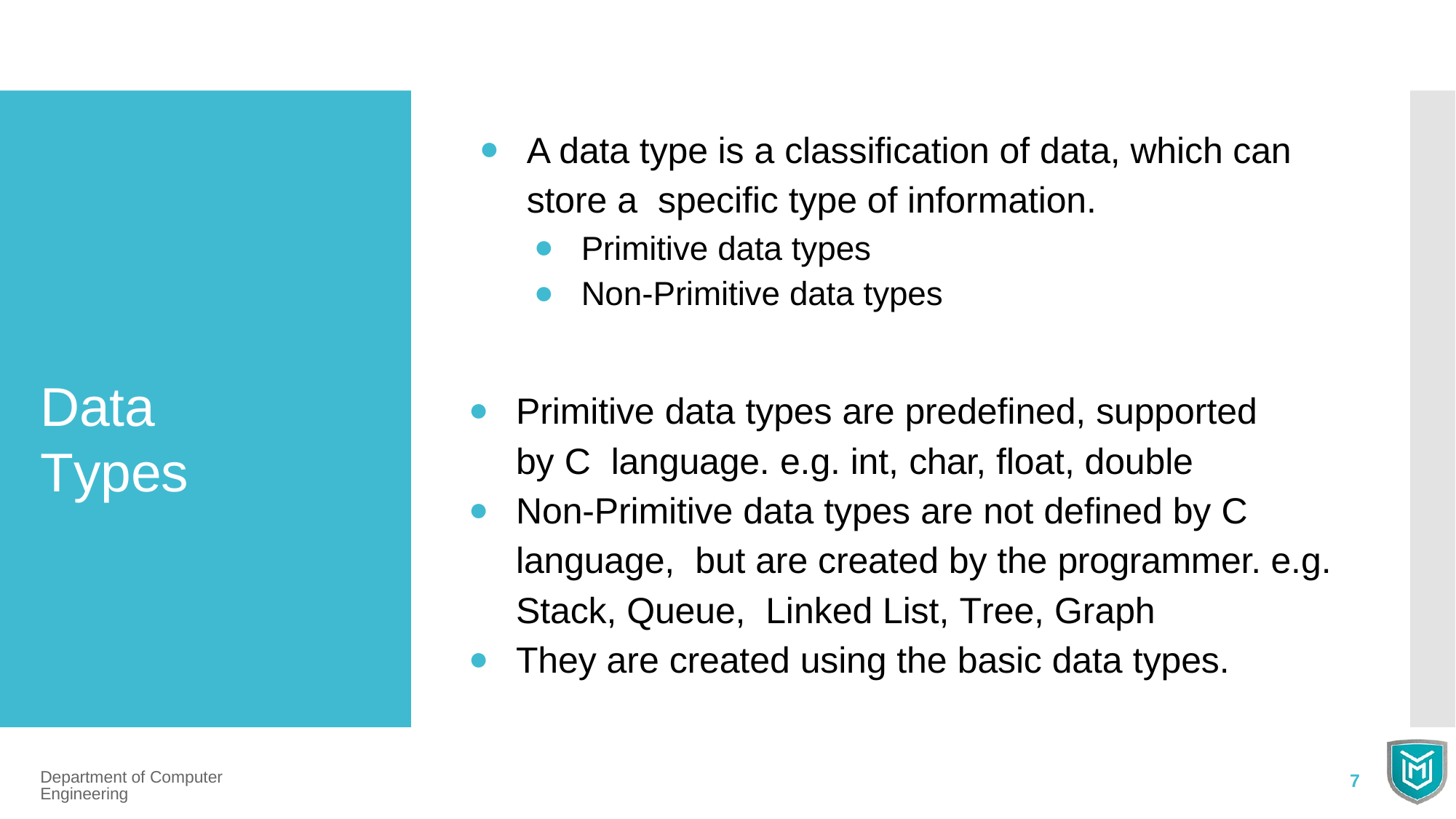

A data type is a classiﬁcation of data, which can store a  speciﬁc type of information.
Primitive data types
Non-Primitive data types
Data Types
Primitive data types are predeﬁned, supported by C  language. e.g. int, char, ﬂoat, double
Non-Primitive data types are not deﬁned by C language,  but are created by the programmer. e.g. Stack, Queue,  Linked List, Tree, Graph
They are created using the basic data types.
Department of Computer Engineering
7